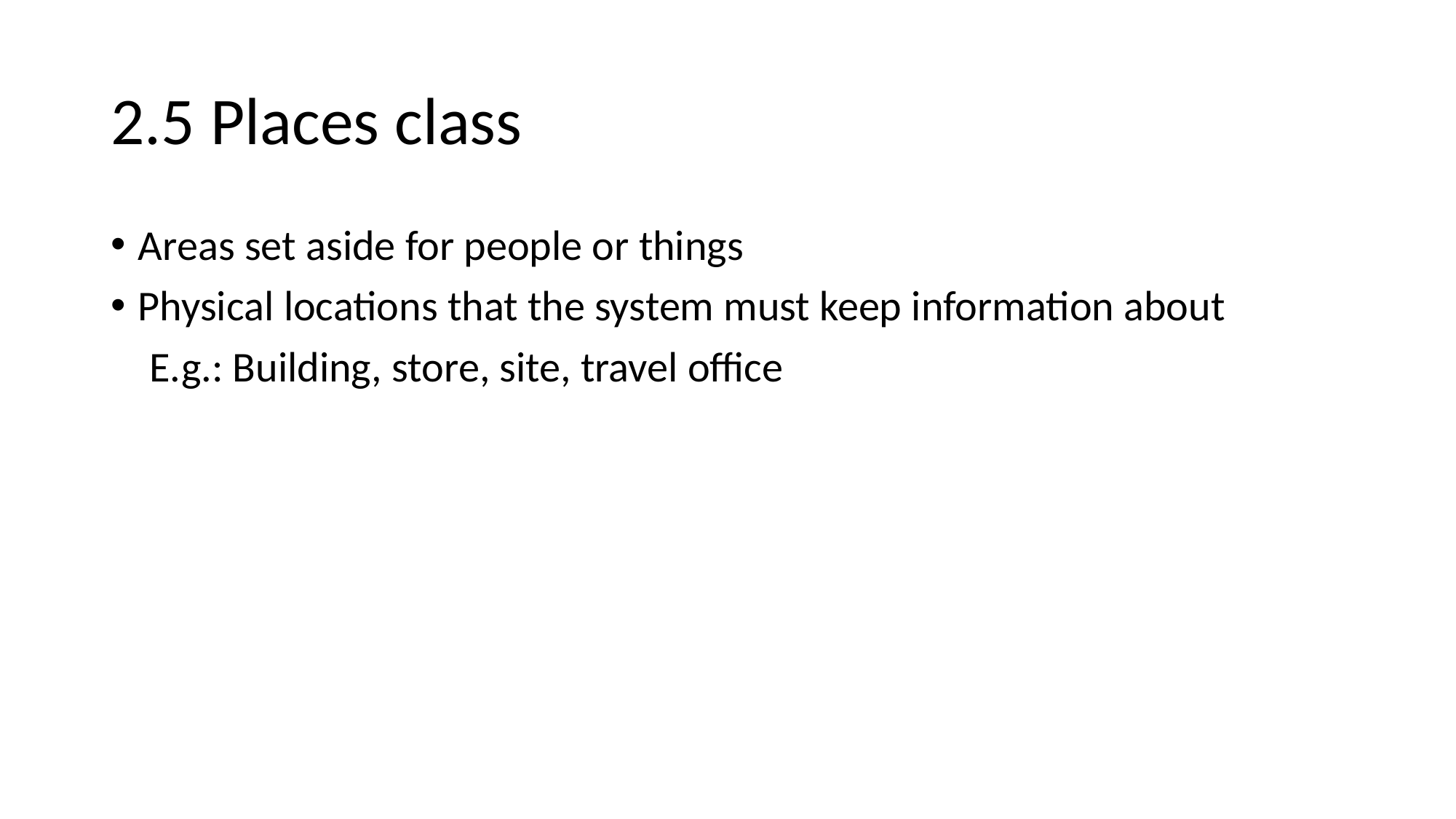

# 2.5 Places class
Areas set aside for people or things
Physical locations that the system must keep information about
    E.g.: Building, store, site, travel office